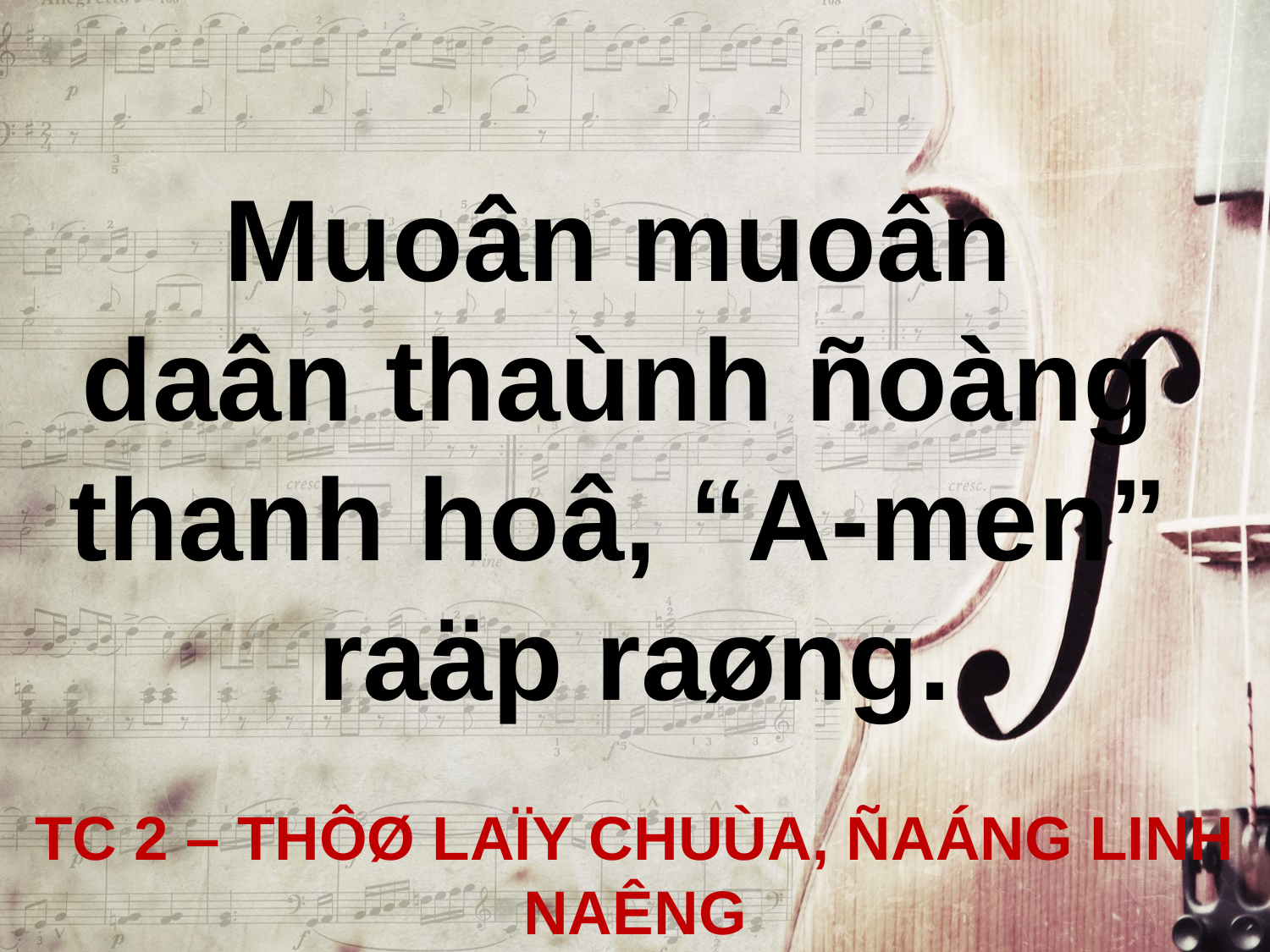

Muoân muoân
daân thaùnh ñoàng
thanh hoâ, “A-men”
raäp raøng.
TC 2 – THÔØ LAÏY CHUÙA, ÑAÁNG LINH NAÊNG